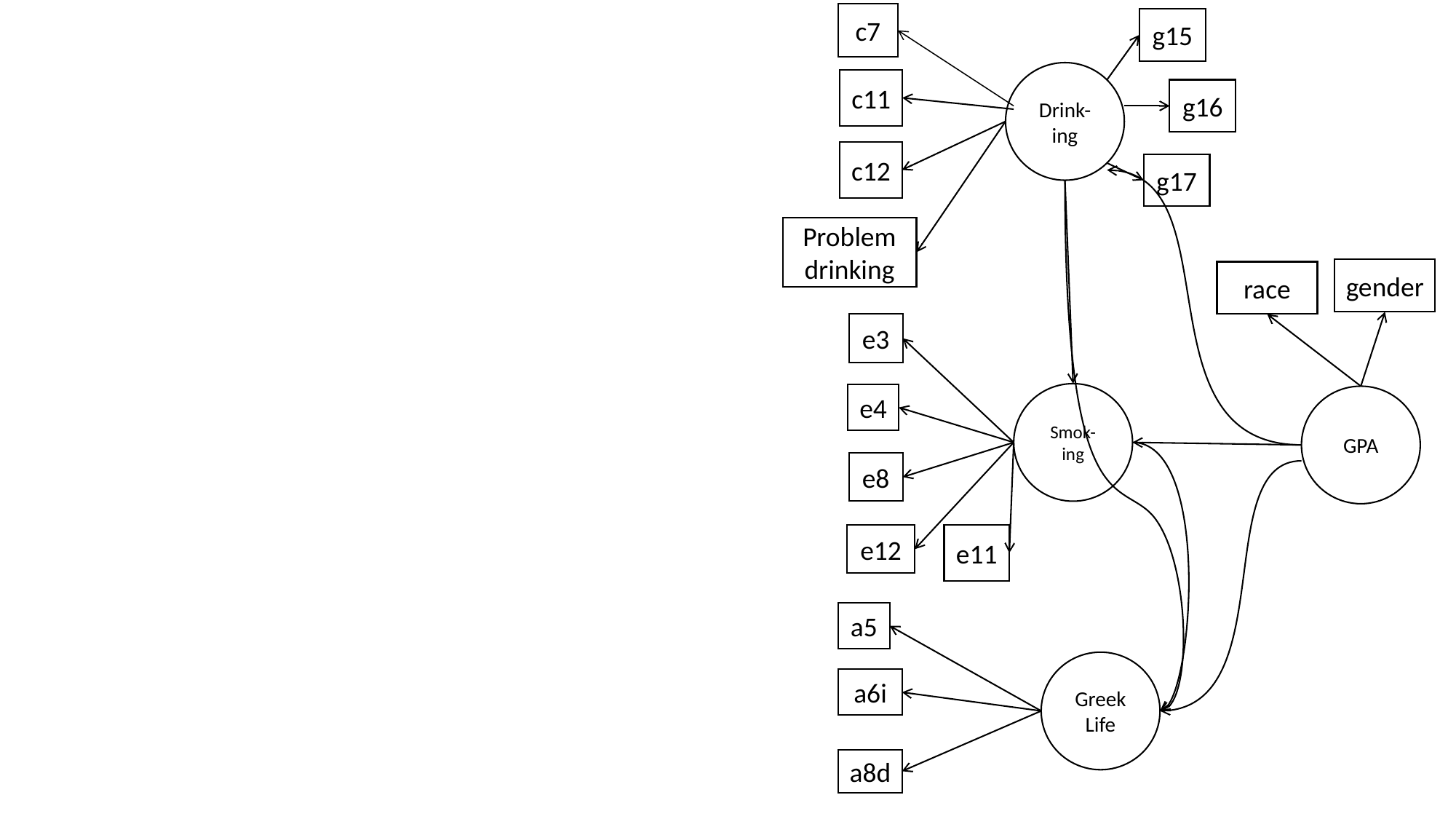

c7
g15
Drink-ing
c11
g16
c12
g17
Problem
drinking
gender
race
e3
Smok-ing
e4
GPA
e8
e12
e11
a5
Greek
Life
a6i
a8d